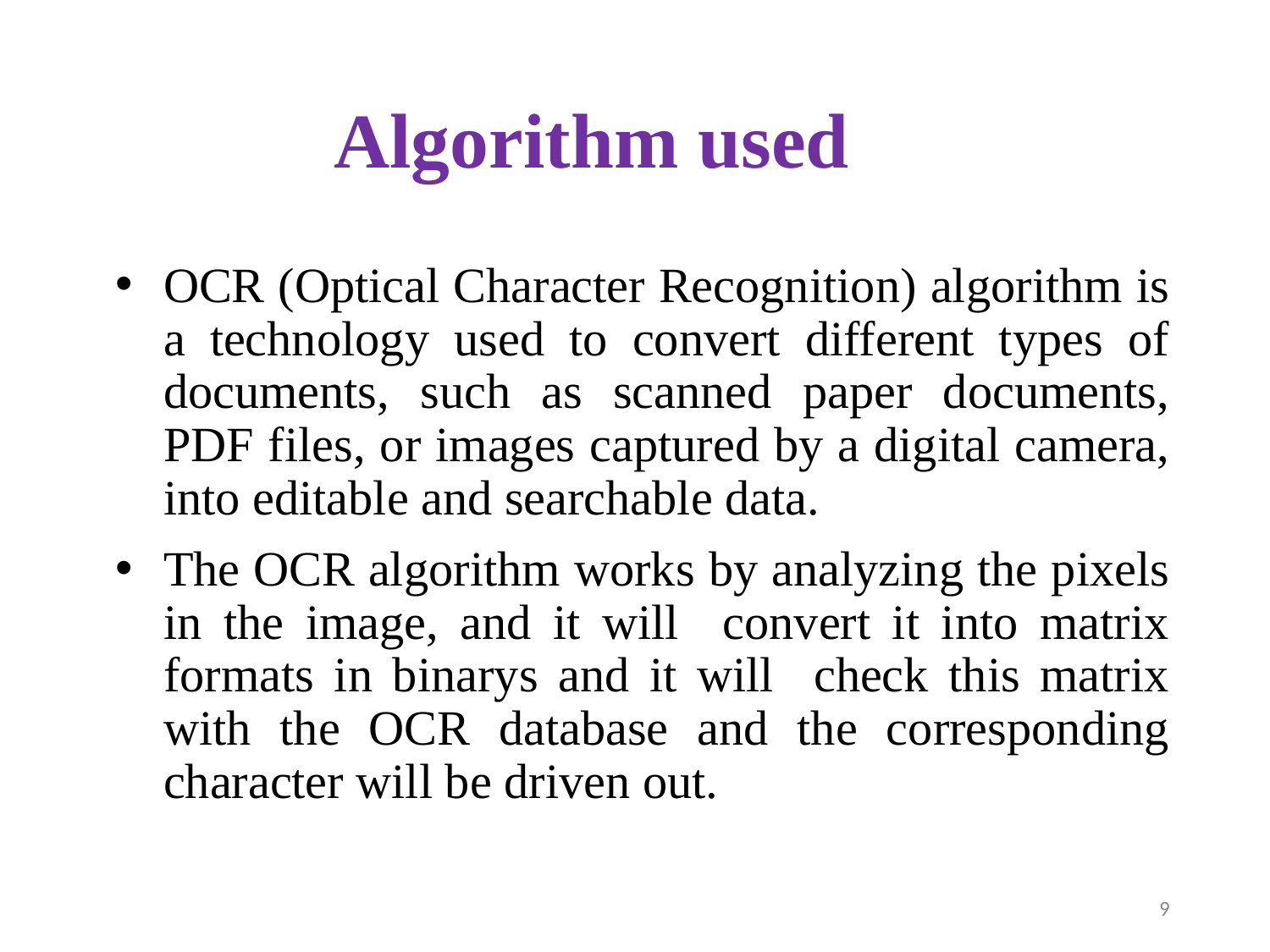

# Algorithm used
OCR (Optical Character Recognition) algorithm is a technology used to convert different types of documents, such as scanned paper documents, PDF files, or images captured by a digital camera, into editable and searchable data.
The OCR algorithm works by analyzing the pixels in the image, and it will  convert it into matrix formats in binarys and it will  check this matrix with the OCR database and the corresponding character will be driven out.
9